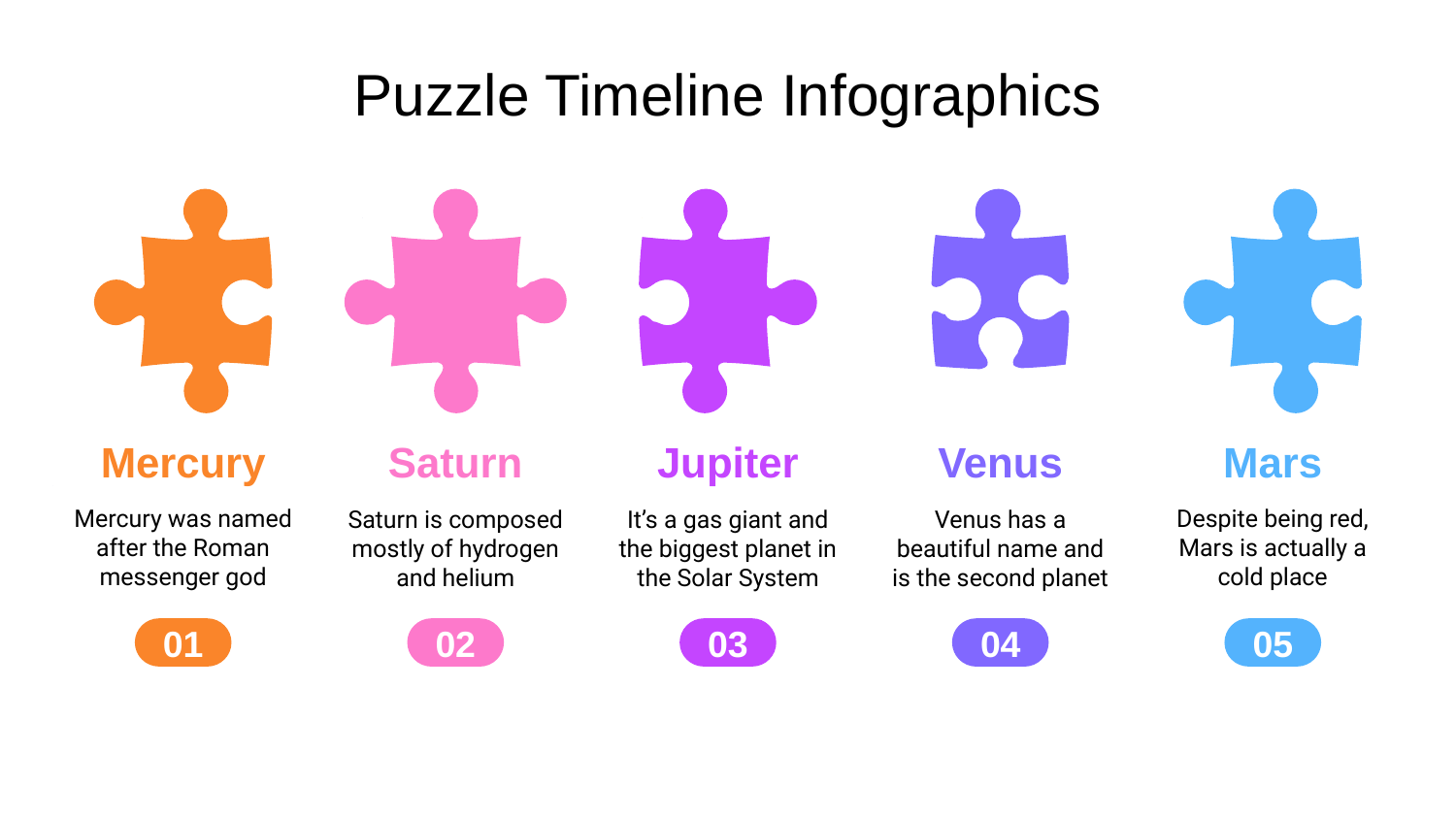

# Puzzle Timeline Infographics

Mercury

Mercury was named after the Roman messenger god

01

Saturn
Saturn is composed mostly of hydrogen and helium
02

Jupiter
It’s a gas giant and the biggest planet in the Solar System
03

Venus
Venus has a beautiful name and is the second planet
04

Mars
Despite being red, Mars is actually a cold place
05